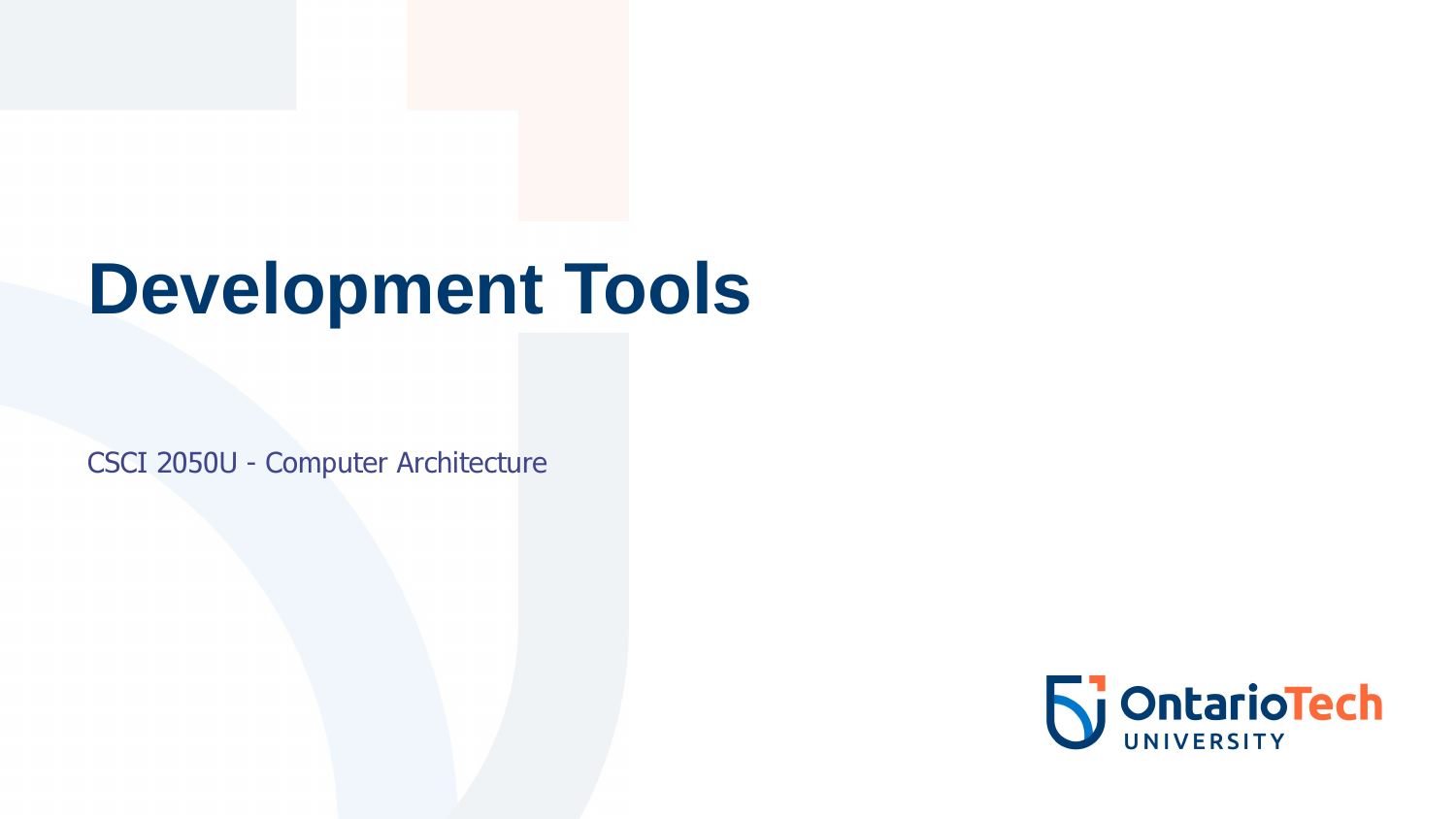

# Development Tools
CSCI 2050U - Computer Architecture